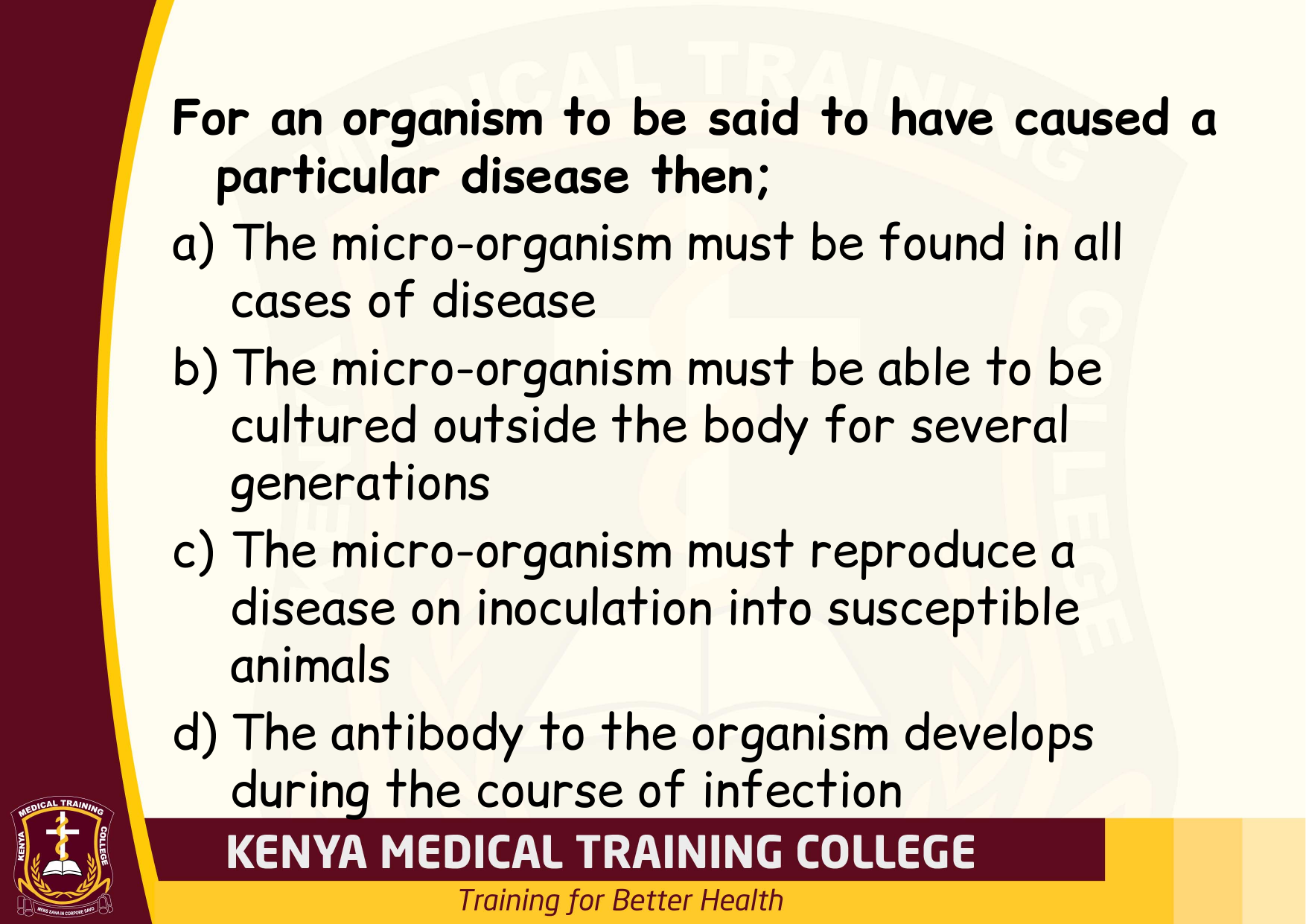

For an organism to be said to have caused a particular disease then;
The micro-organism must be found in all cases of disease
The micro-organism must be able to be cultured outside the body for several generations
The micro-organism must reproduce a disease on inoculation into susceptible animals
The antibody to the organism develops during the course of infection